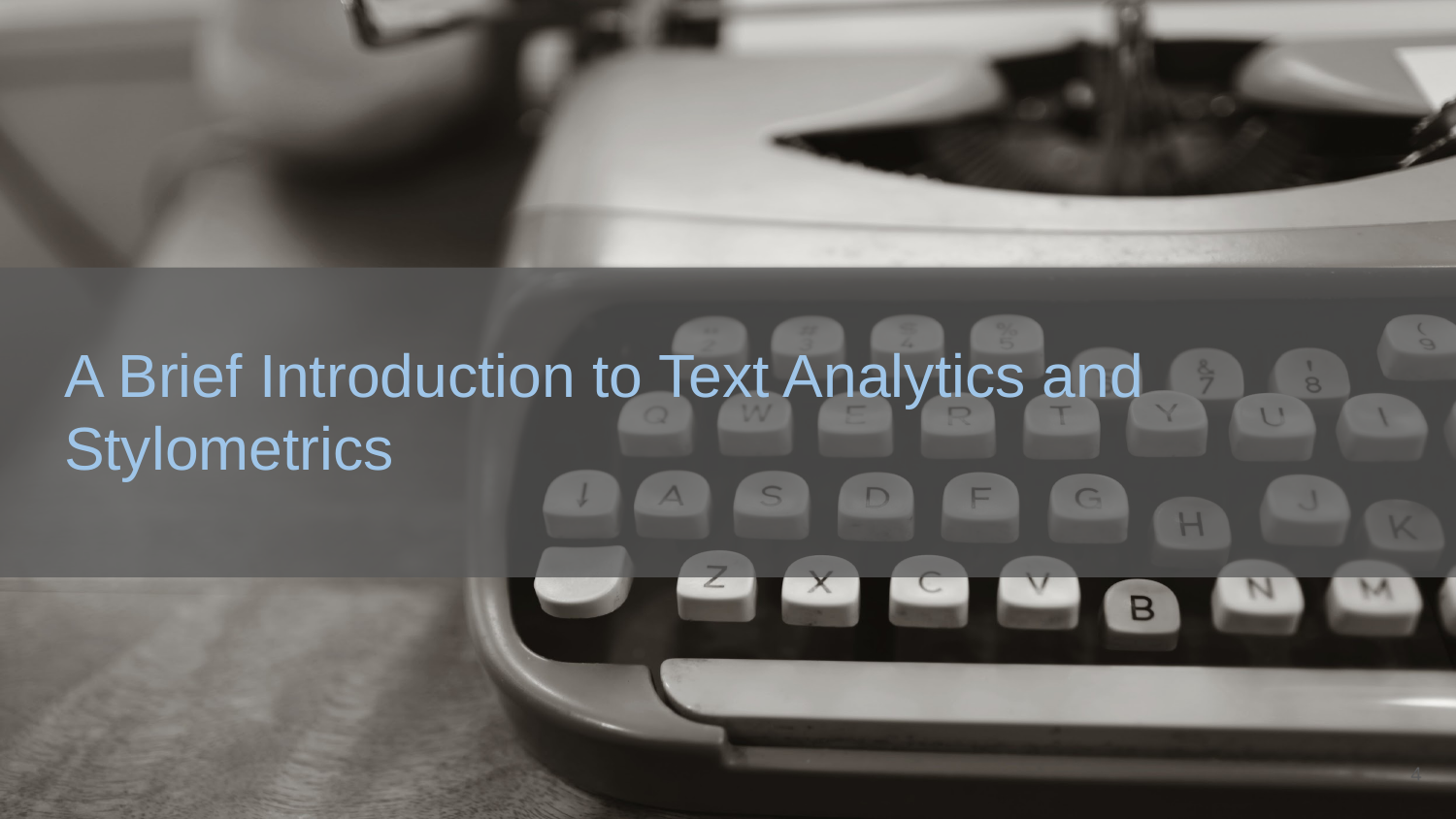

# A Brief Introduction to Text Analytics and Stylometrics
4